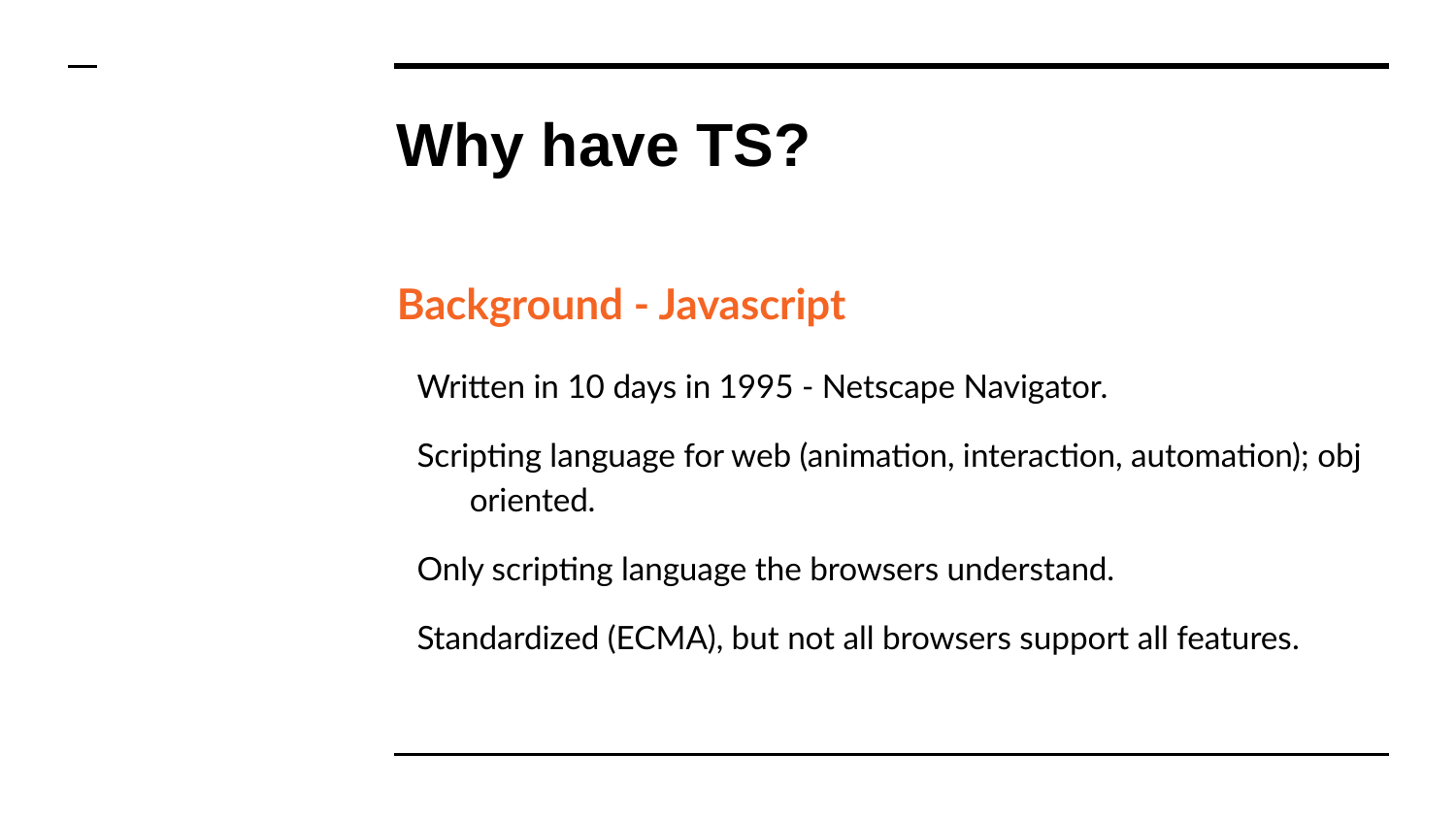

# Why have TS?
Background - Javascript
Written in 10 days in 1995 - Netscape Navigator.
Scripting language for web (animation, interaction, automation); obj oriented.
Only scripting language the browsers understand.
Standardized (ECMA), but not all browsers support all features.